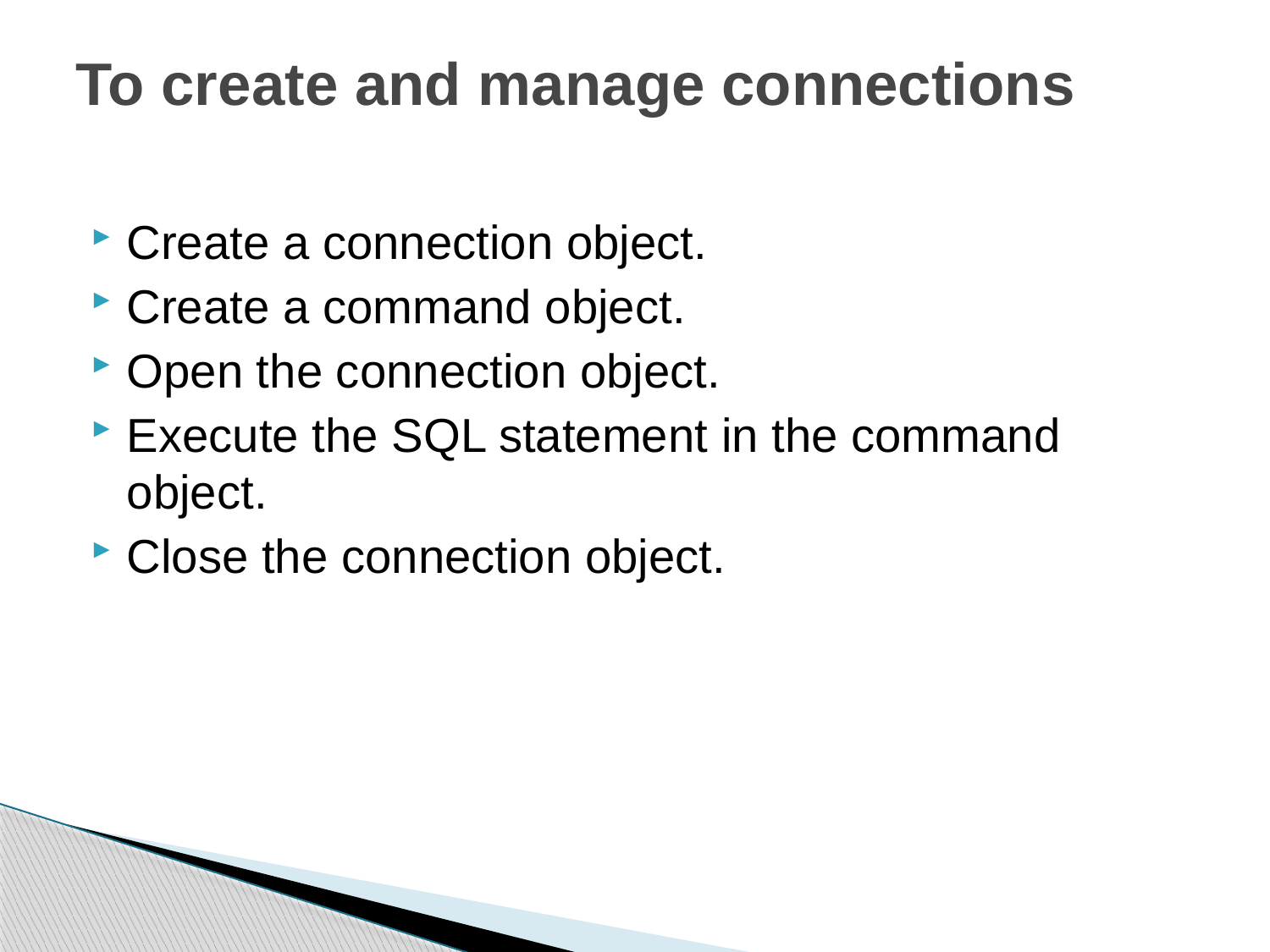

# To create and manage connections
Create a connection object.
Create a command object.
Open the connection object.
Execute the SQL statement in the command object.
Close the connection object.